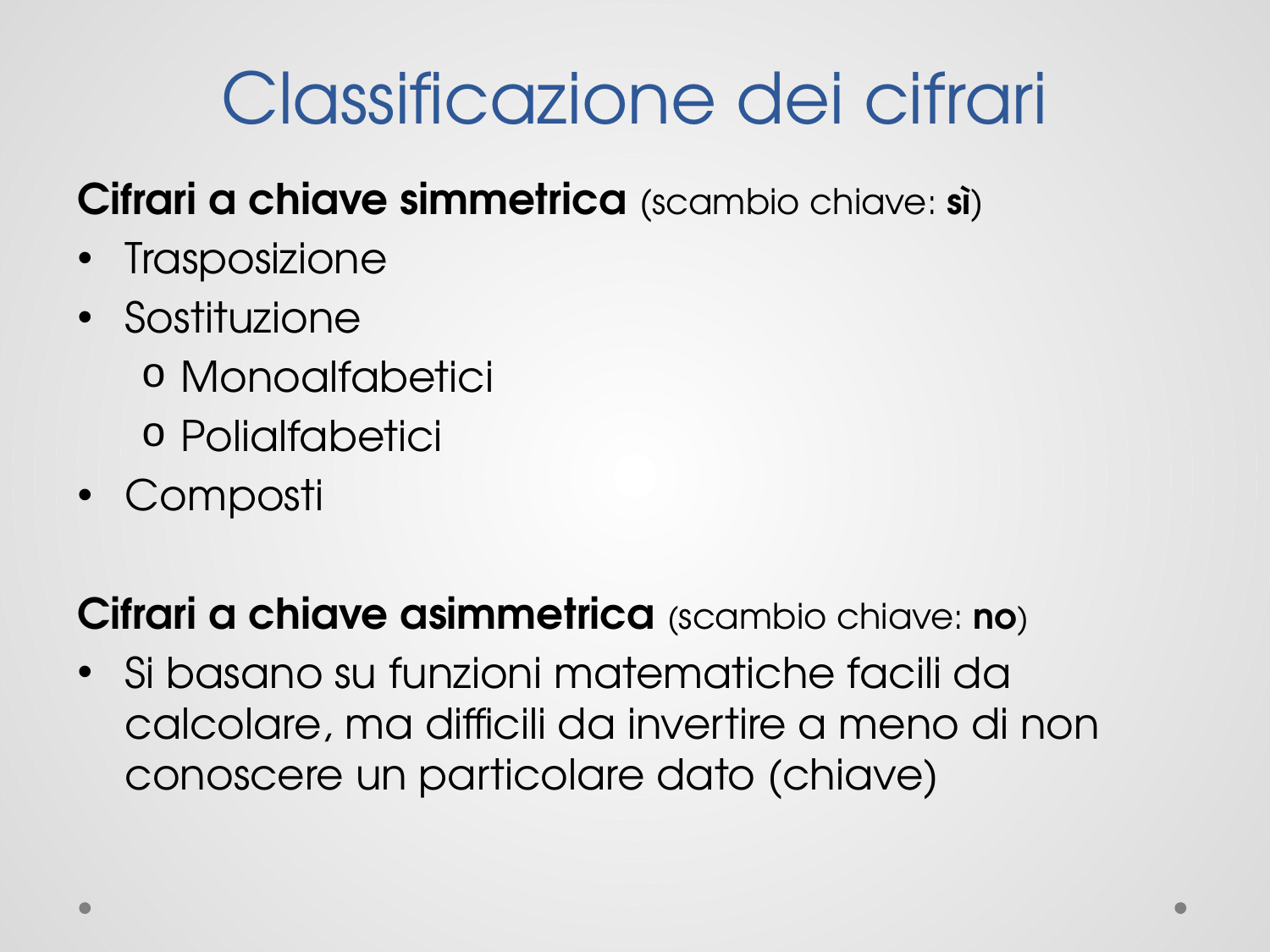

# Classificazione dei cifrari
Cifrari a chiave simmetrica (scambio chiave: sì)
Trasposizione
Sostituzione
Monoalfabetici
Polialfabetici
Composti

Cifrari a chiave asimmetrica (scambio chiave: no)
Si basano su funzioni matematiche facili da calcolare, ma difficili da invertire a meno di non conoscere un particolare dato (chiave)